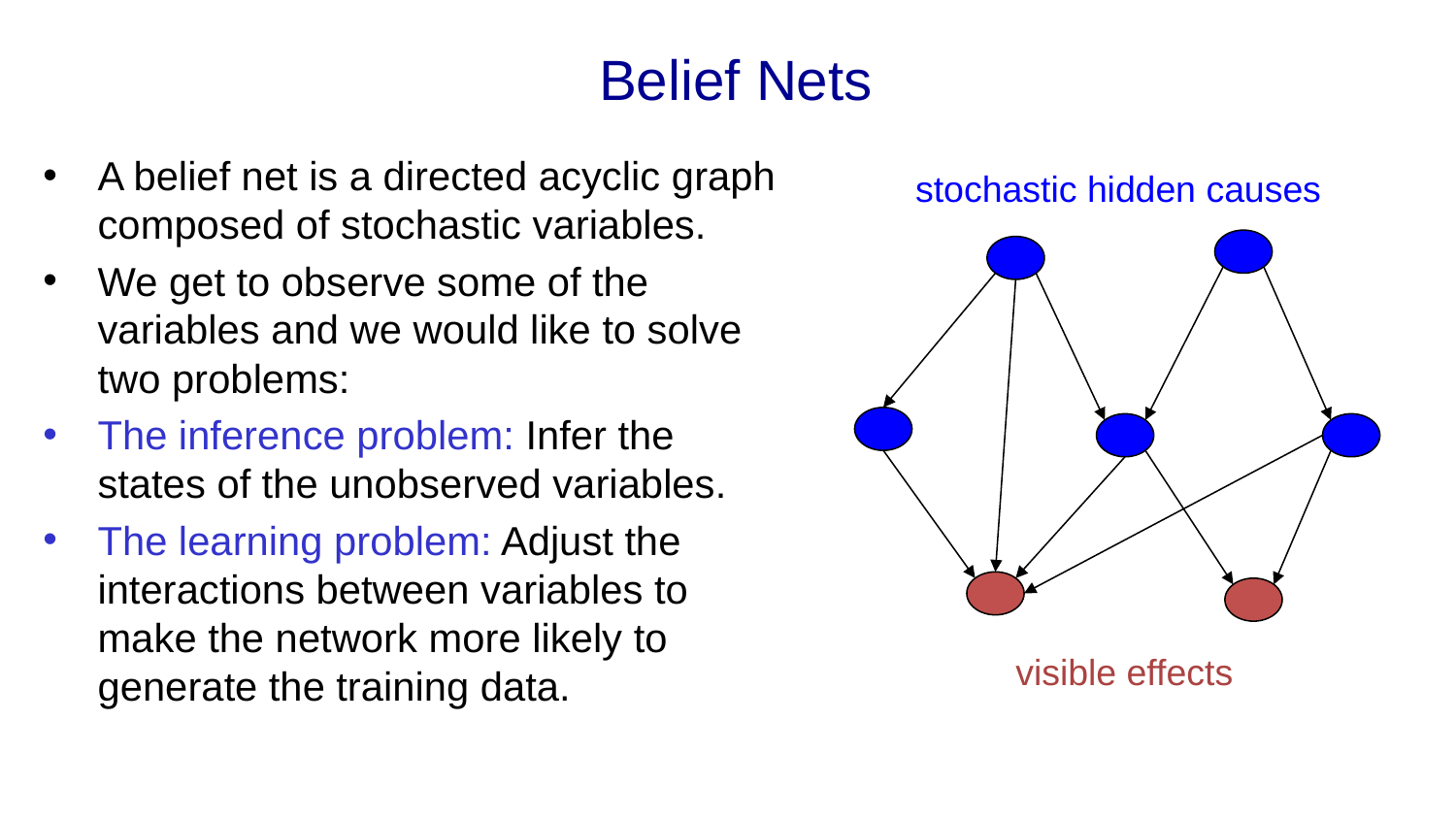

# Belief Nets
A belief net is a directed acyclic graph composed of stochastic variables.
We get to observe some of the variables and we would like to solve two problems:
The inference problem: Infer the states of the unobserved variables.
The learning problem: Adjust the interactions between variables to make the network more likely to generate the training data.
stochastic hidden causes

visible effects